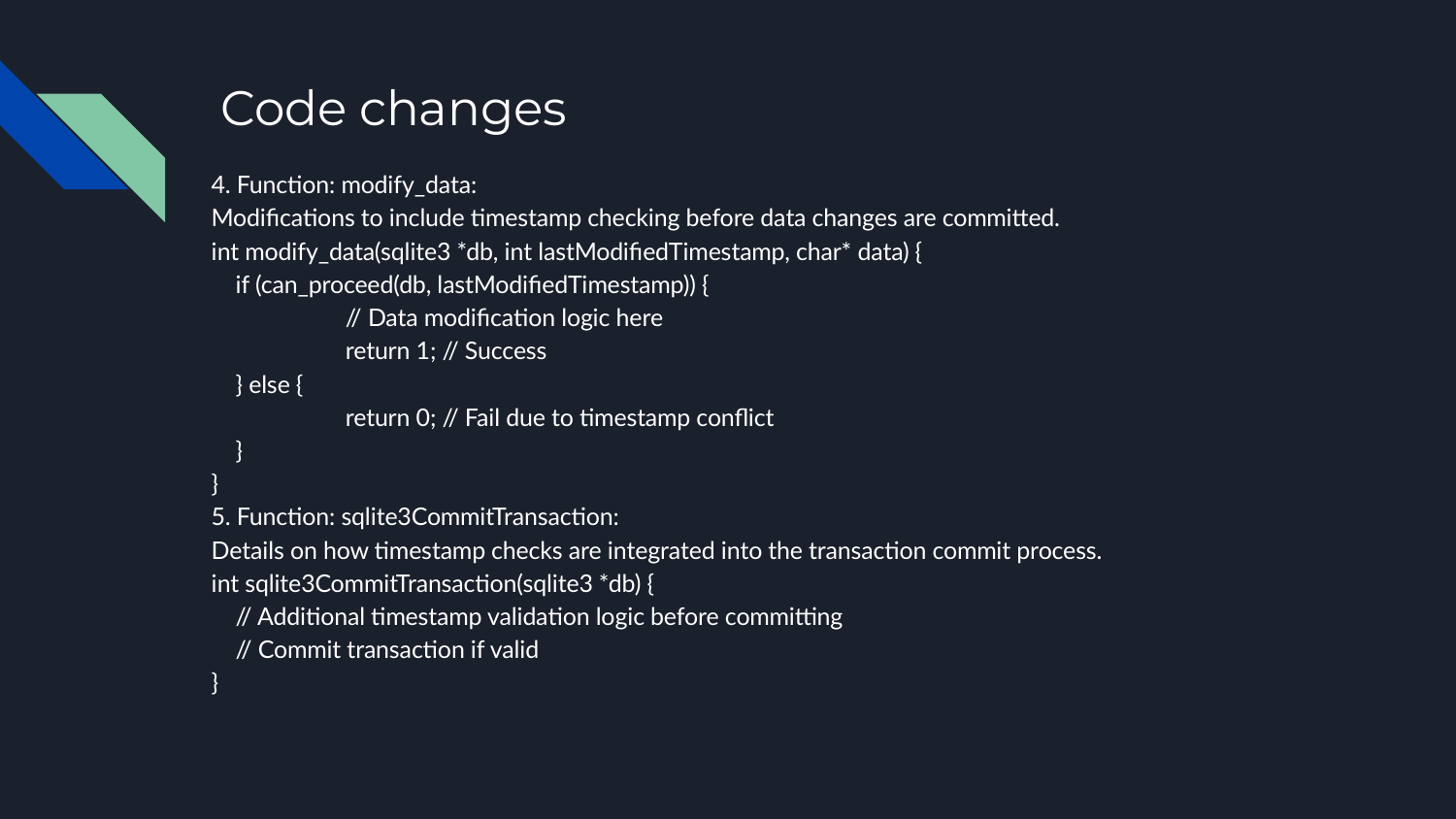

# Code changes
4. Function: modify_data:
Modifications to include timestamp checking before data changes are committed.
int modify_data(sqlite3 *db, int lastModifiedTimestamp, char* data) {
    if (can_proceed(db, lastModifiedTimestamp)) {
    	// Data modification logic here
    	return 1; // Success
    } else {
    	return 0; // Fail due to timestamp conflict
    }
}
5. Function: sqlite3CommitTransaction:
Details on how timestamp checks are integrated into the transaction commit process.
int sqlite3CommitTransaction(sqlite3 *db) {
    // Additional timestamp validation logic before committing
    // Commit transaction if valid
}